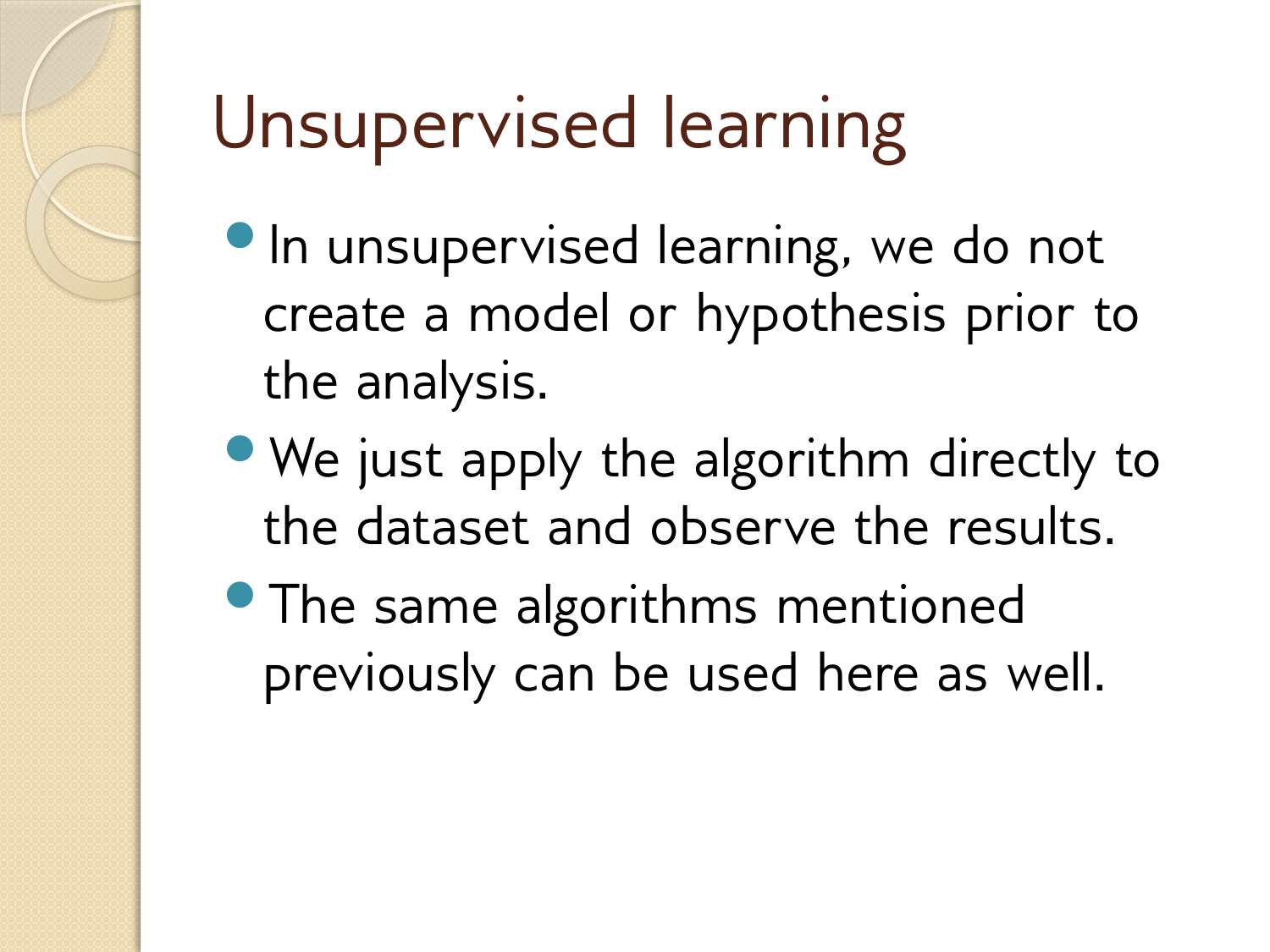

# Unsupervised learning
In unsupervised learning, we do not create a model or hypothesis prior to the analysis.
We just apply the algorithm directly to the dataset and observe the results.
The same algorithms mentioned previously can be used here as well.